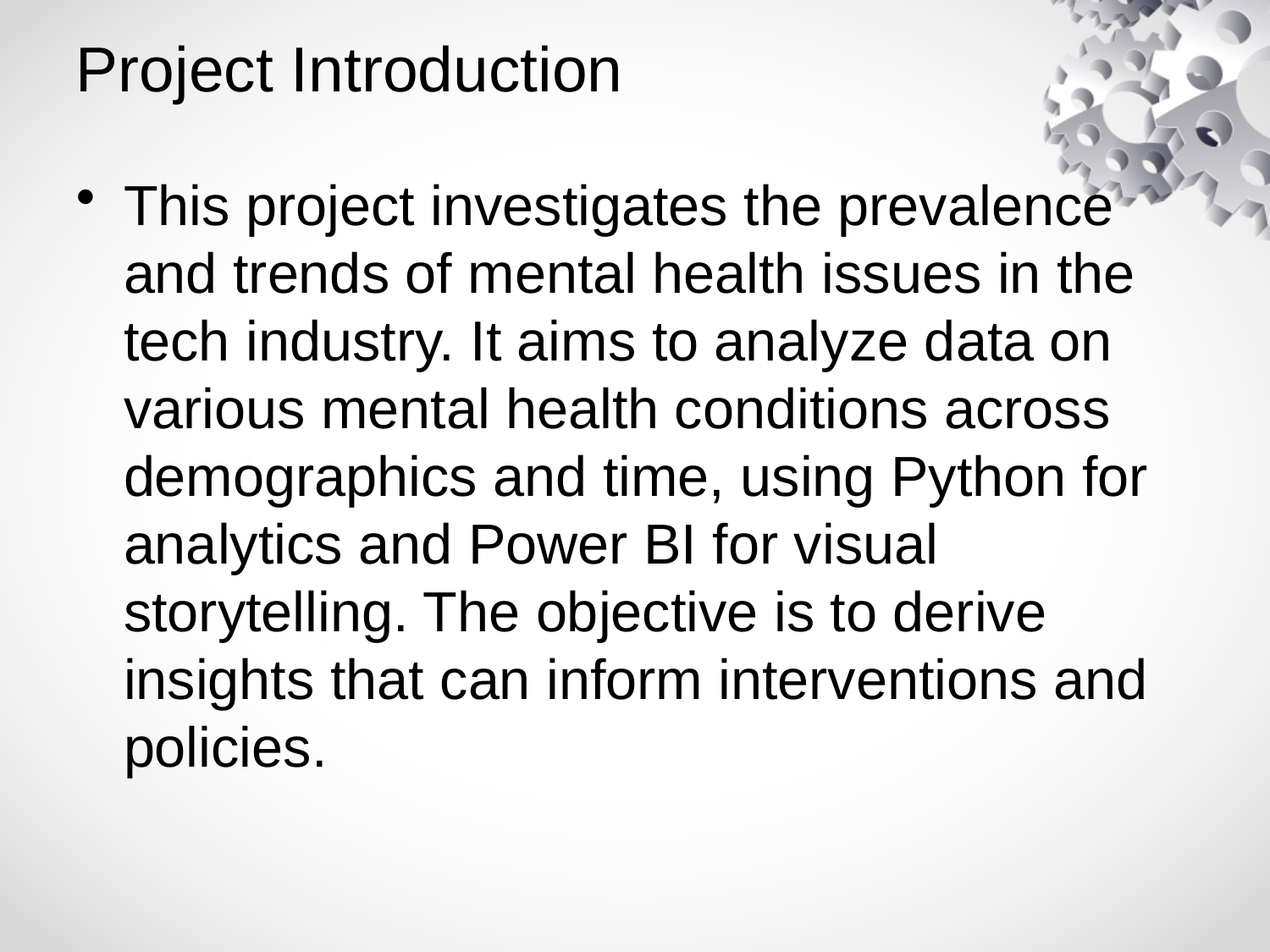

# Project Introduction
This project investigates the prevalence and trends of mental health issues in the tech industry. It aims to analyze data on various mental health conditions across demographics and time, using Python for analytics and Power BI for visual storytelling. The objective is to derive insights that can inform interventions and policies.